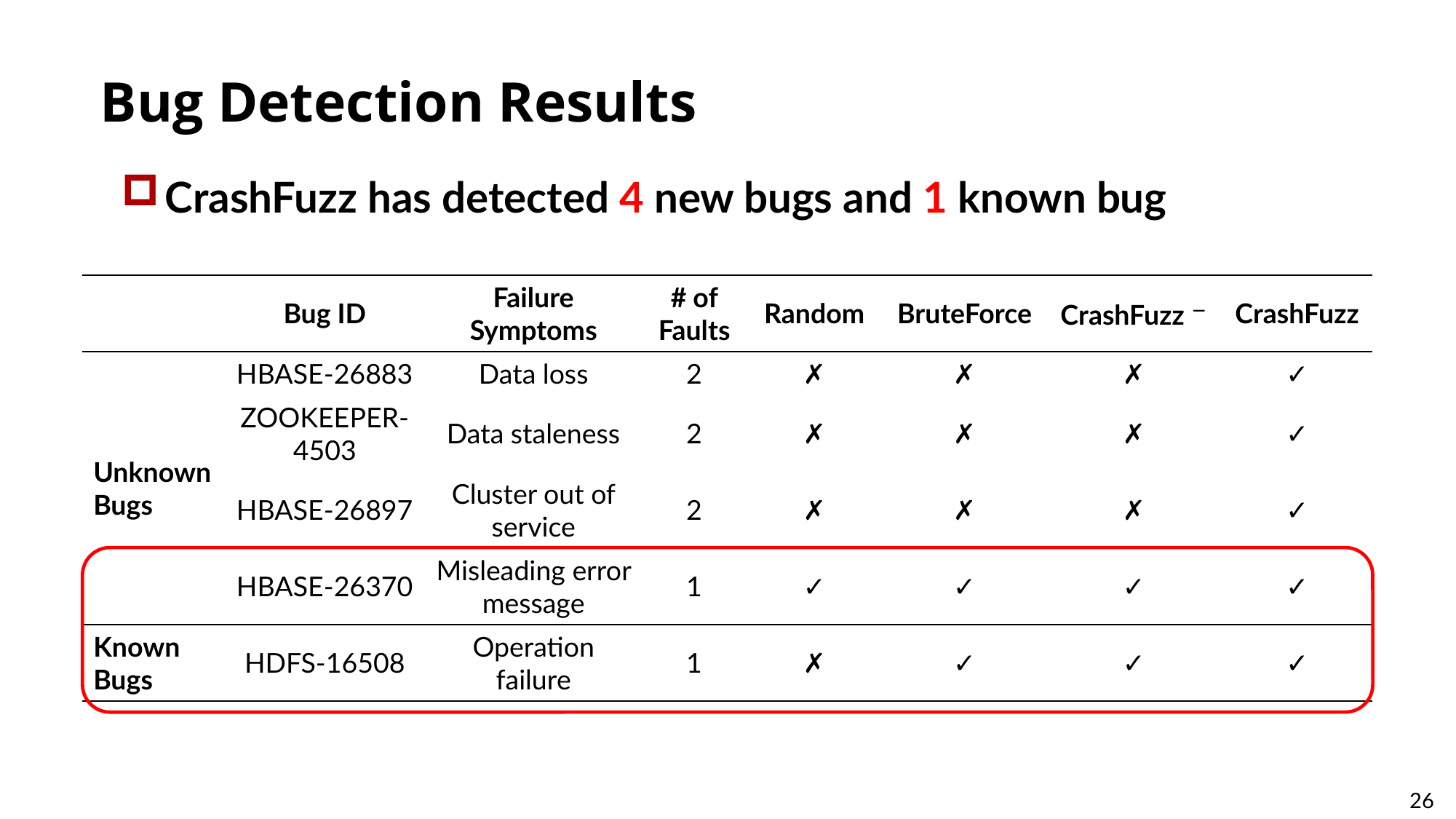

# Bug Detection Results
CrashFuzz has detected 4 new bugs and 1 known bug
|  | Bug ID | Failure Symptoms | # of Faults | Random | BruteForce | CrashFuzz－ | CrashFuzz |
| --- | --- | --- | --- | --- | --- | --- | --- |
| Unknown Bugs | HBASE-26883 | Data loss | 2 | ✗ | ✗ | ✗ | ✓ |
|  | ZOOKEEPER-4503 | Data staleness | 2 | ✗ | ✗ | ✗ | ✓ |
|  | HBASE-26897 | Cluster out of service | 2 | ✗ | ✗ | ✗ | ✓ |
|  | HBASE-26370 | Misleading error message | 1 | ✓ | ✓ | ✓ | ✓ |
| Known Bugs | HDFS-16508 | Operation failure | 1 | ✗ | ✓ | ✓ | ✓ |